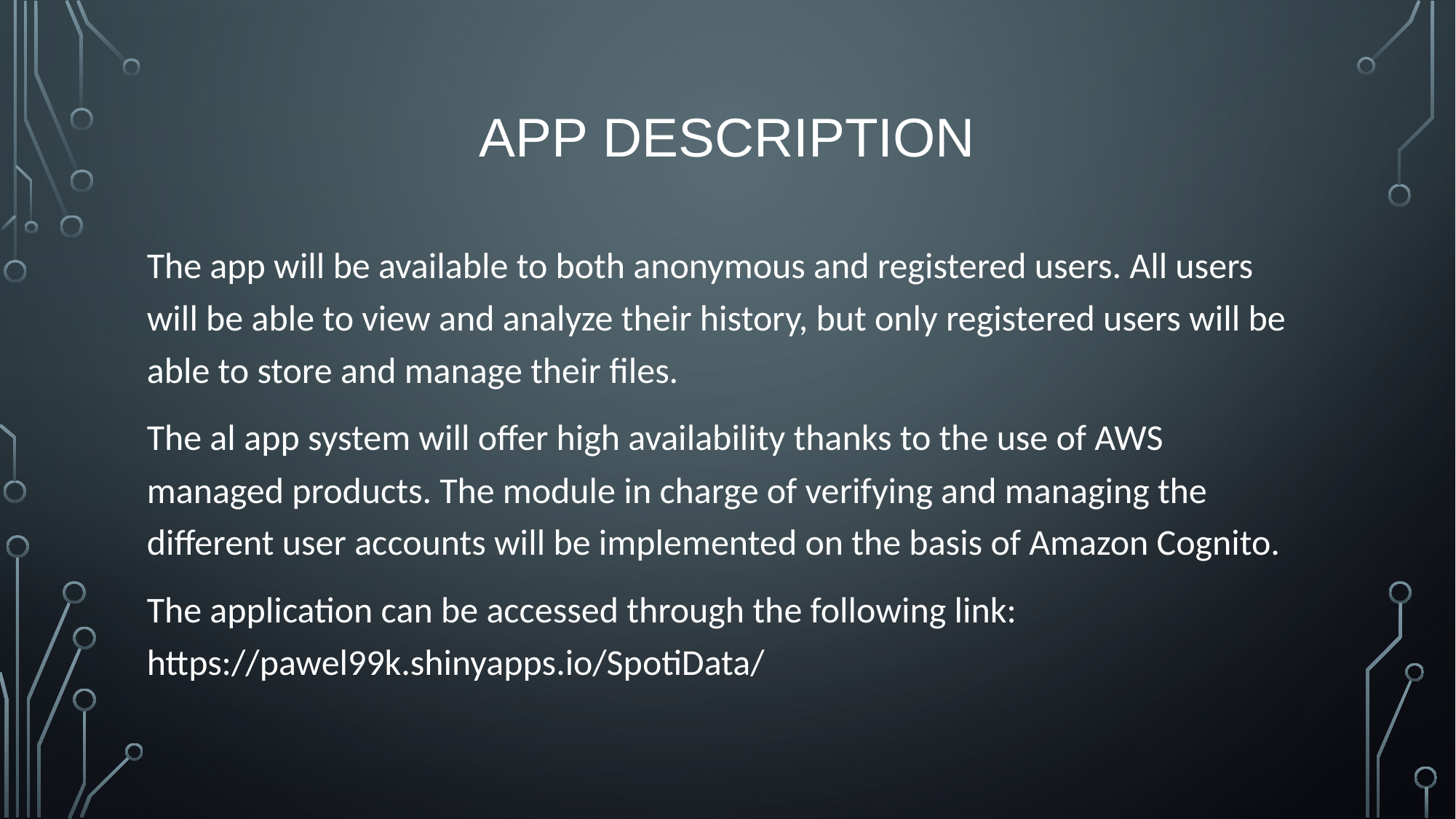

App Description
The app will be available to both anonymous and registered users. All users will be able to view and analyze their history, but only registered users will be able to store and manage their files.
The al app system will offer high availability thanks to the use of AWS managed products. The module in charge of verifying and managing the different user accounts will be implemented on the basis of Amazon Cognito.
The application can be accessed through the following link: https://pawel99k.shinyapps.io/SpotiData/